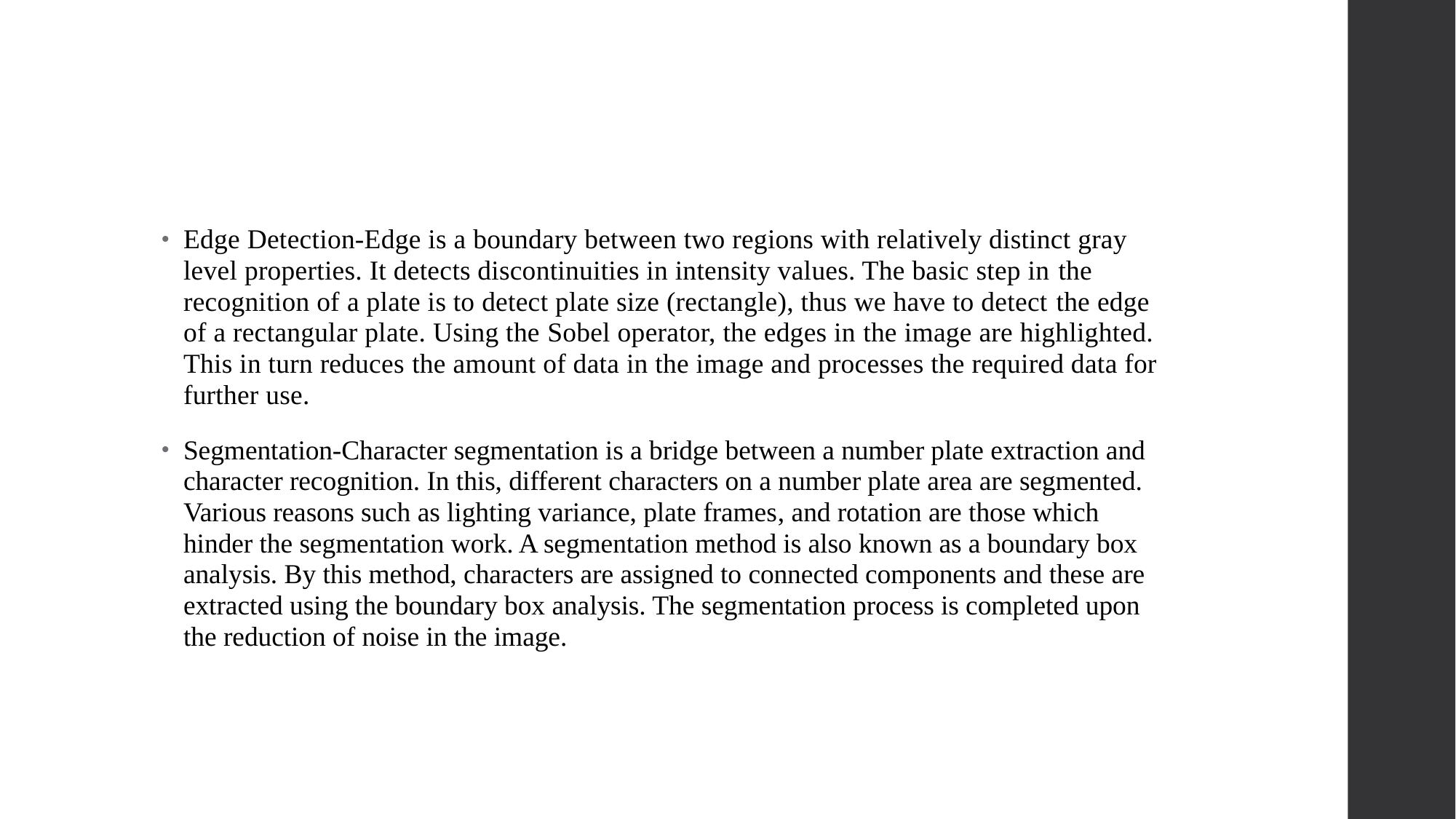

#
Edge Detection-Edge is a boundary between two regions with relatively distinct gray level properties. It detects discontinuities in intensity values. The basic step in the recognition of a plate is to detect plate size (rectangle), thus we have to detect the edge of a rectangular plate. Using the Sobel operator, the edges in the image are highlighted. This in turn reduces the amount of data in the image and processes the required data for further use.
Segmentation-Character segmentation is a bridge between a number plate extraction and character recognition. In this, different characters on a number plate area are segmented. Various reasons such as lighting variance, plate frames, and rotation are those which hinder the segmentation work. A segmentation method is also known as a boundary box analysis. By this method, characters are assigned to connected components and these are extracted using the boundary box analysis. The segmentation process is completed upon the reduction of noise in the image.